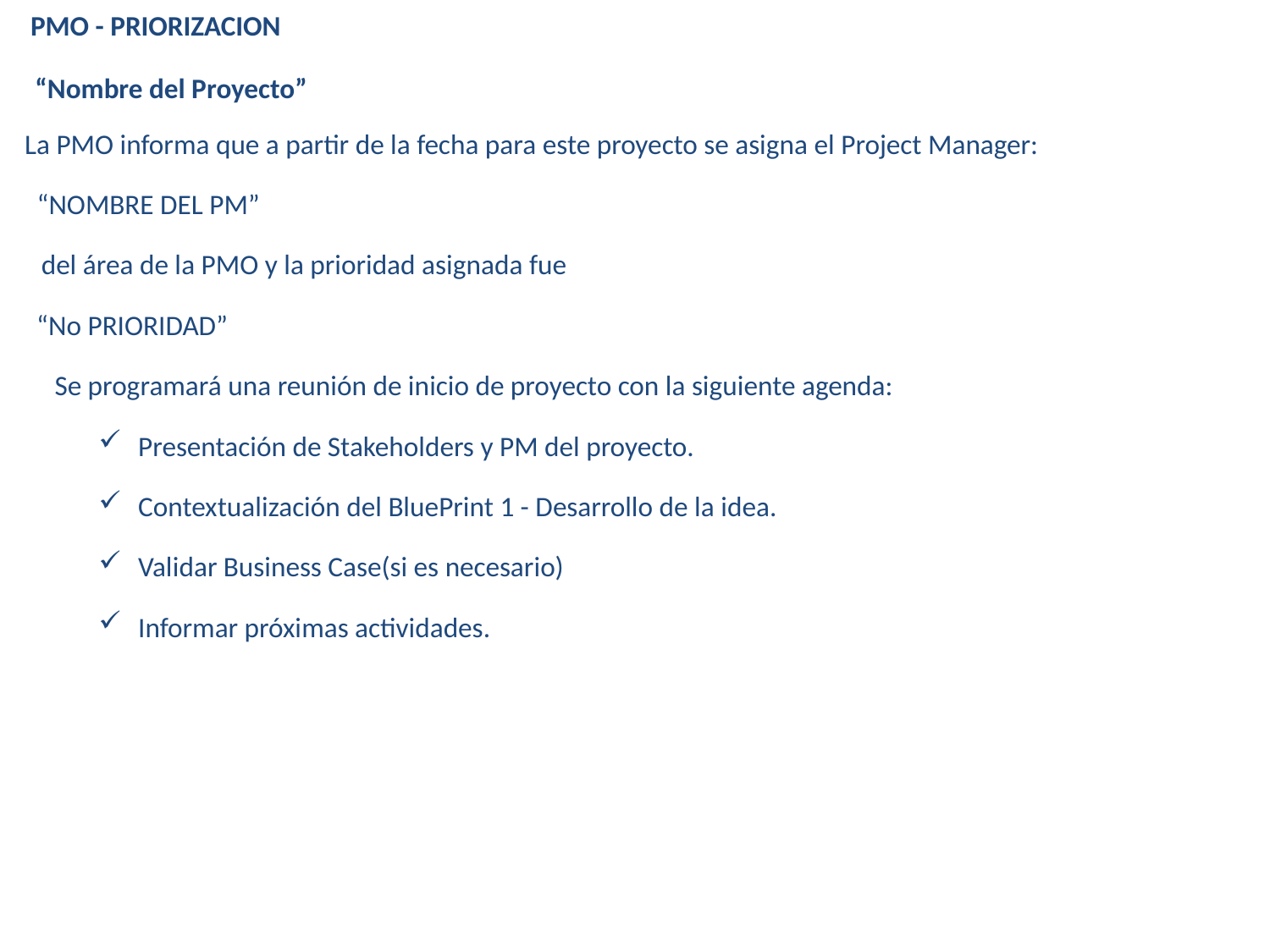

PMO - PRIORIZACION
“Nombre del Proyecto”
La PMO informa que a partir de la fecha para este proyecto se asigna el Project Manager:
“NOMBRE DEL PM”
 del área de la PMO y la prioridad asignada fue
“No PRIORIDAD”
Se programará una reunión de inicio de proyecto con la siguiente agenda:
Presentación de Stakeholders y PM del proyecto.
Contextualización del BluePrint 1 - Desarrollo de la idea.
Validar Business Case(si es necesario)
Informar próximas actividades.